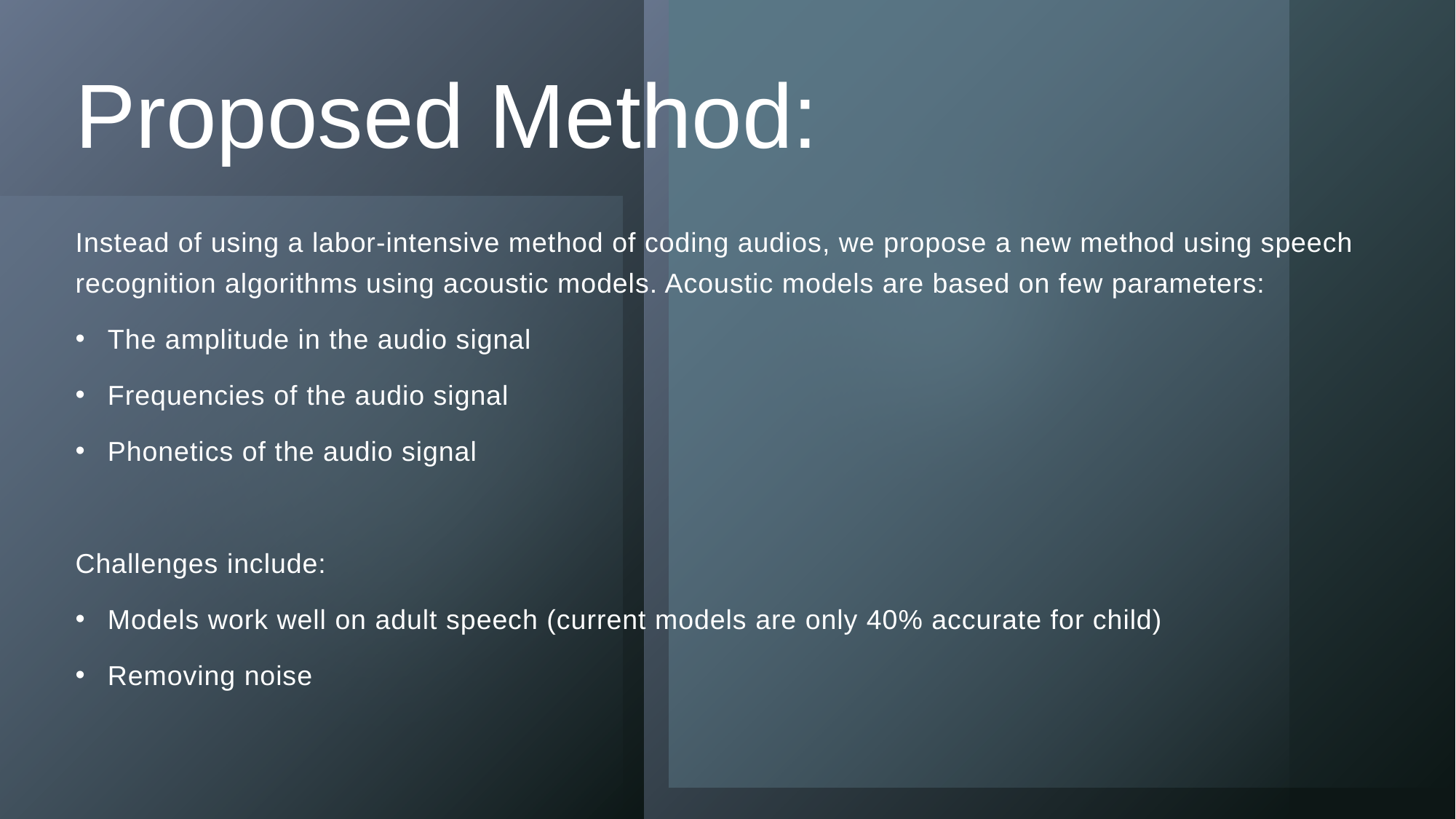

# Proposed Method:
Instead of using a labor-intensive method of coding audios, we propose a new method using speech recognition algorithms using acoustic models. Acoustic models are based on few parameters:
The amplitude in the audio signal
Frequencies of the audio signal
Phonetics of the audio signal

Challenges include:
Models work well on adult speech (current models are only 40% accurate for child)
Removing noise